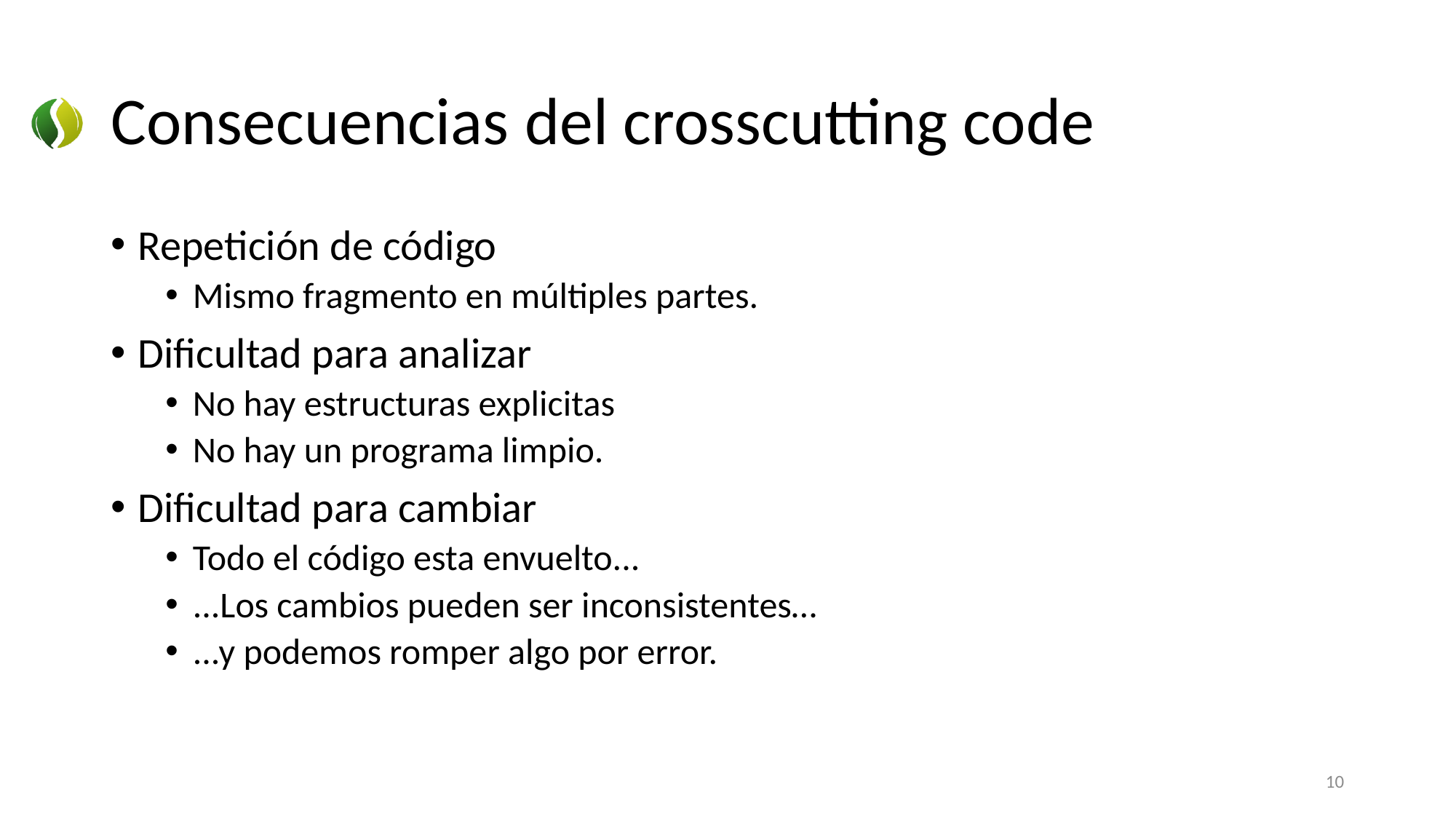

# Consecuencias del crosscutting code
Repetición de código
Mismo fragmento en múltiples partes.
Dificultad para analizar
No hay estructuras explicitas
No hay un programa limpio.
Dificultad para cambiar
Todo el código esta envuelto...
...Los cambios pueden ser inconsistentes…
...y podemos romper algo por error.
10